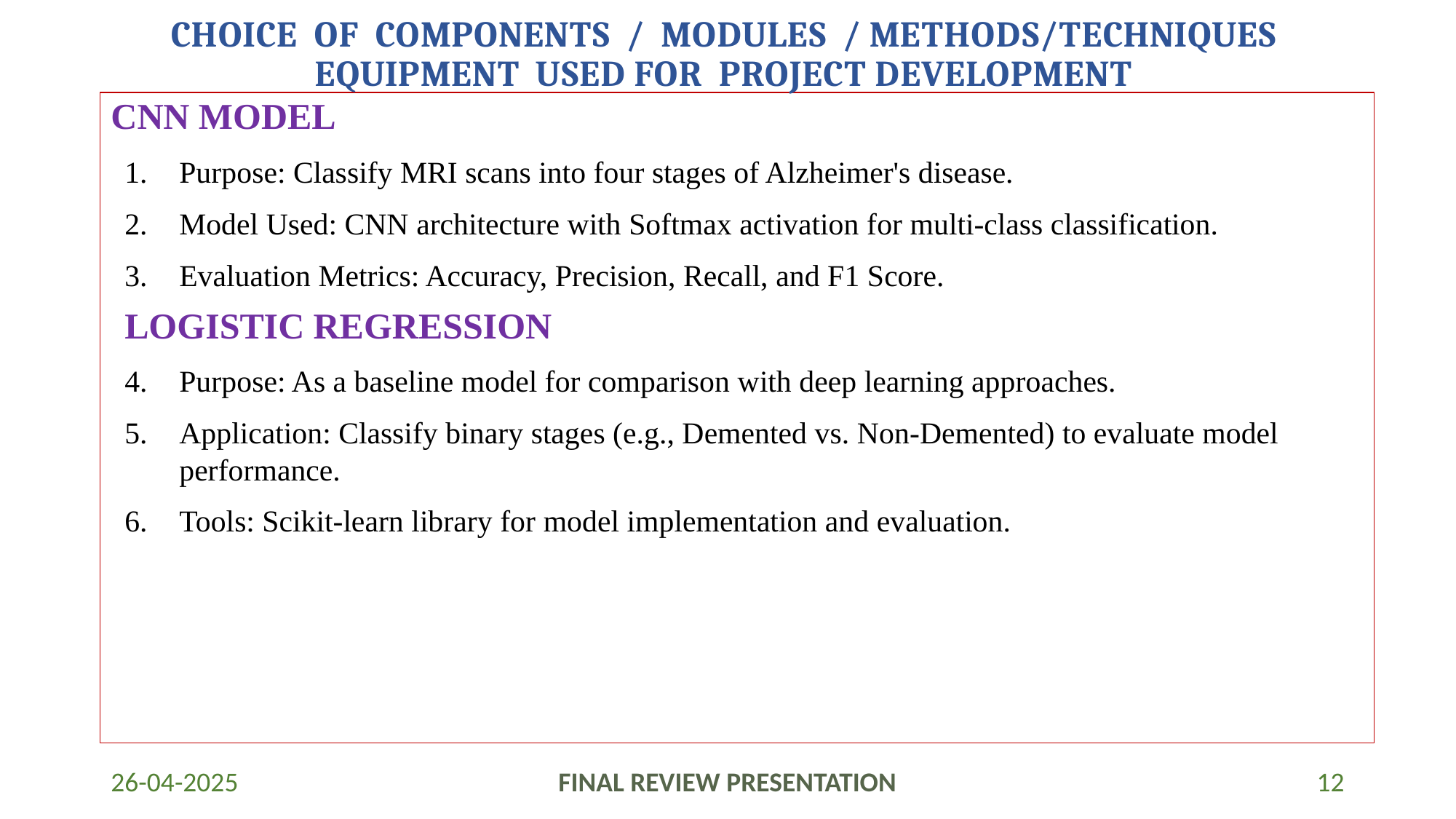

# CHOICE  OF  COMPONENTS  /  MODULES  / METHODS/TECHNIQUES EQUIPMENT  USED FOR  PROJECT DEVELOPMENT
CNN MODEL
Purpose: Classify MRI scans into four stages of Alzheimer's disease.
Model Used: CNN architecture with Softmax activation for multi-class classification.
Evaluation Metrics: Accuracy, Precision, Recall, and F1 Score.
LOGISTIC REGRESSION
Purpose: As a baseline model for comparison with deep learning approaches.
Application: Classify binary stages (e.g., Demented vs. Non-Demented) to evaluate model performance.
Tools: Scikit-learn library for model implementation and evaluation.
26-04-2025
FINAL REVIEW PRESENTATION
12